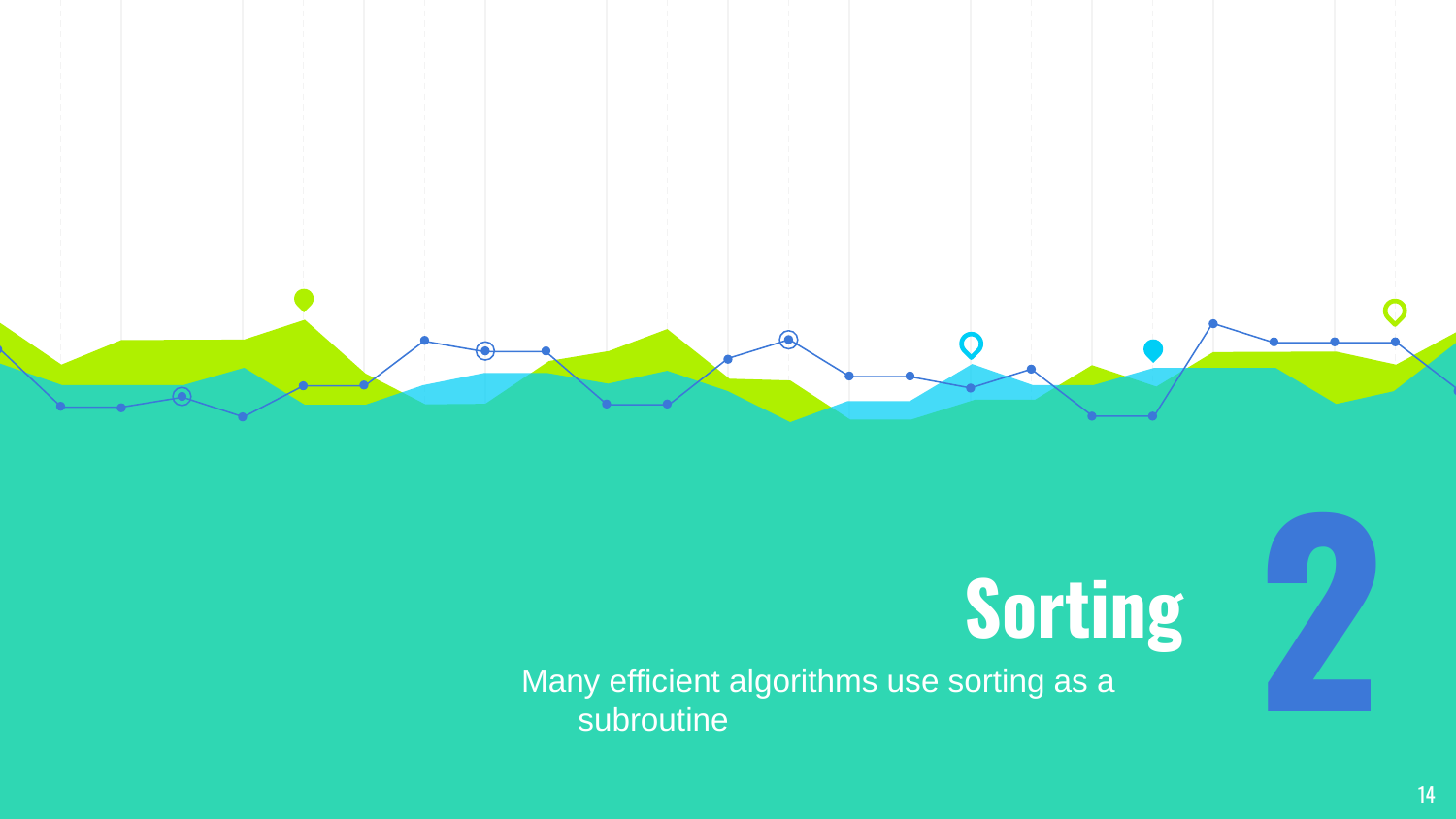

# Sorting
2
Many efficient algorithms use sorting as a subroutine
14